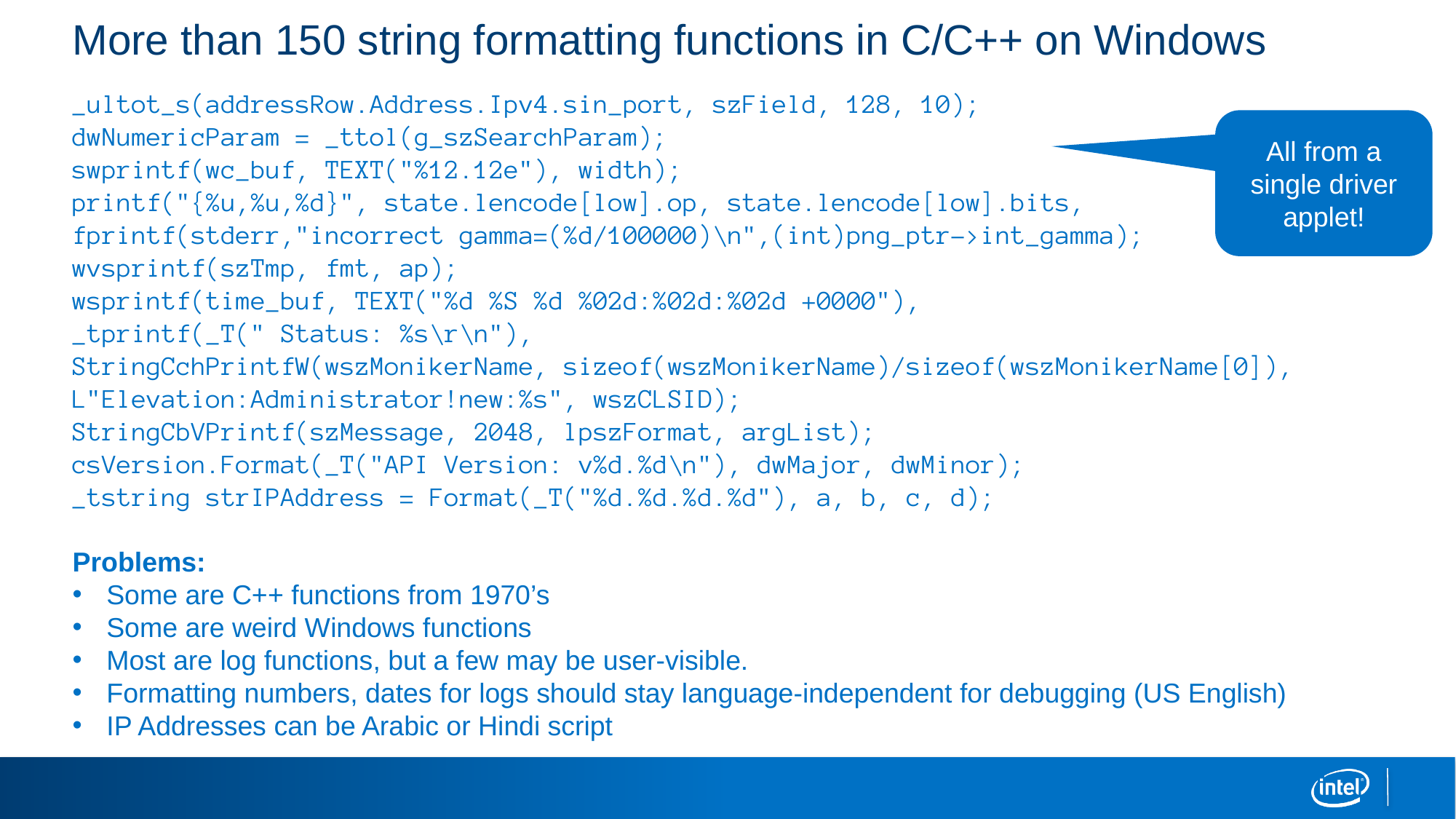

# More than 150 string formatting functions in C/C++ on Windows
_ultot_s(addressRow.Address.Ipv4.sin_port, szField, 128, 10);
dwNumericParam = _ttol(g_szSearchParam);
swprintf(wc_buf, TEXT("%12.12e"), width);
printf("{%u,%u,%d}", state.lencode[low].op, state.lencode[low].bits,
fprintf(stderr,"incorrect gamma=(%d/100000)\n",(int)png_ptr->int_gamma);
wvsprintf(szTmp, fmt, ap);
wsprintf(time_buf, TEXT("%d %S %d %02d:%02d:%02d +0000"),
_tprintf(_T(" Status: %s\r\n"),
StringCchPrintfW(wszMonikerName, sizeof(wszMonikerName)/sizeof(wszMonikerName[0]), L"Elevation:Administrator!new:%s", wszCLSID);
StringCbVPrintf(szMessage, 2048, lpszFormat, argList);
csVersion.Format(_T("API Version: v%d.%d\n"), dwMajor, dwMinor);
_tstring strIPAddress = Format(_T("%d.%d.%d.%d"), a, b, c, d);

Problems:
Some are C++ functions from 1970’s
Some are weird Windows functions
Most are log functions, but a few may be user-visible.
Formatting numbers, dates for logs should stay language-independent for debugging (US English)
IP Addresses can be Arabic or Hindi script
All from a single driver applet!